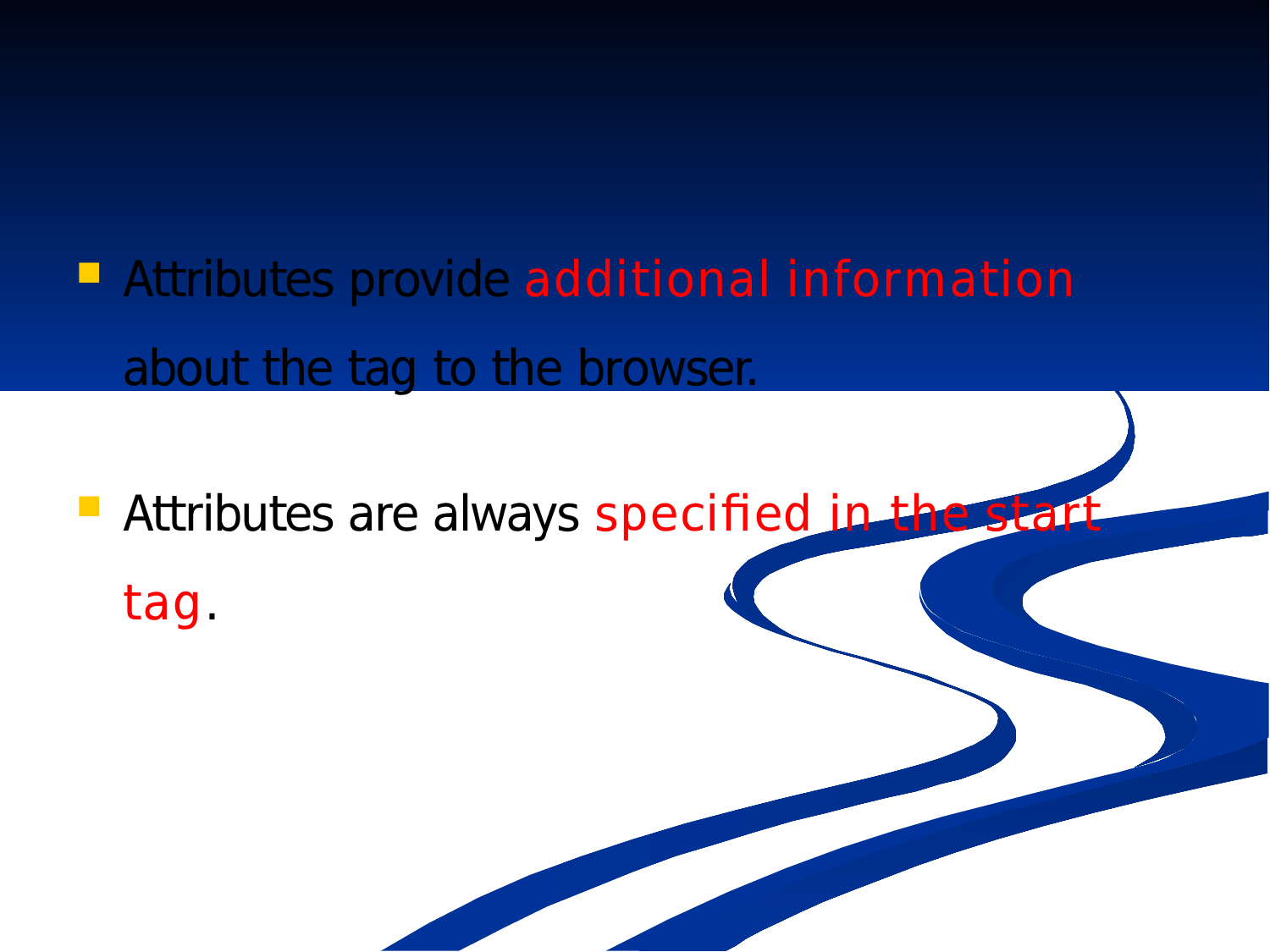

Attributes provide additional information about the tag to the browser.
Attributes are always specified in the start tag.